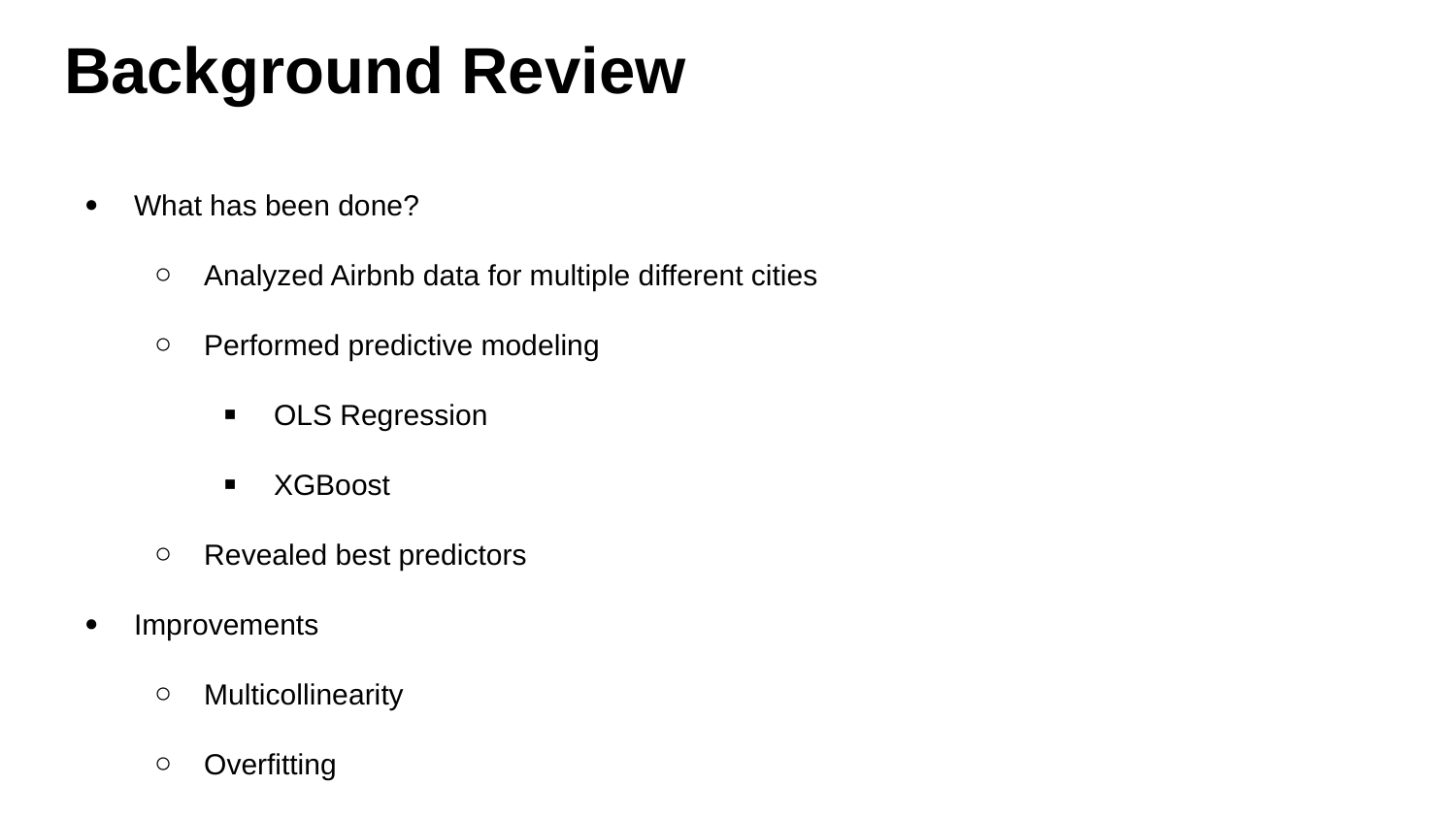

# Background Review
What has been done?
Analyzed Airbnb data for multiple different cities
Performed predictive modeling
OLS Regression
XGBoost
Revealed best predictors
Improvements
Multicollinearity
Overfitting